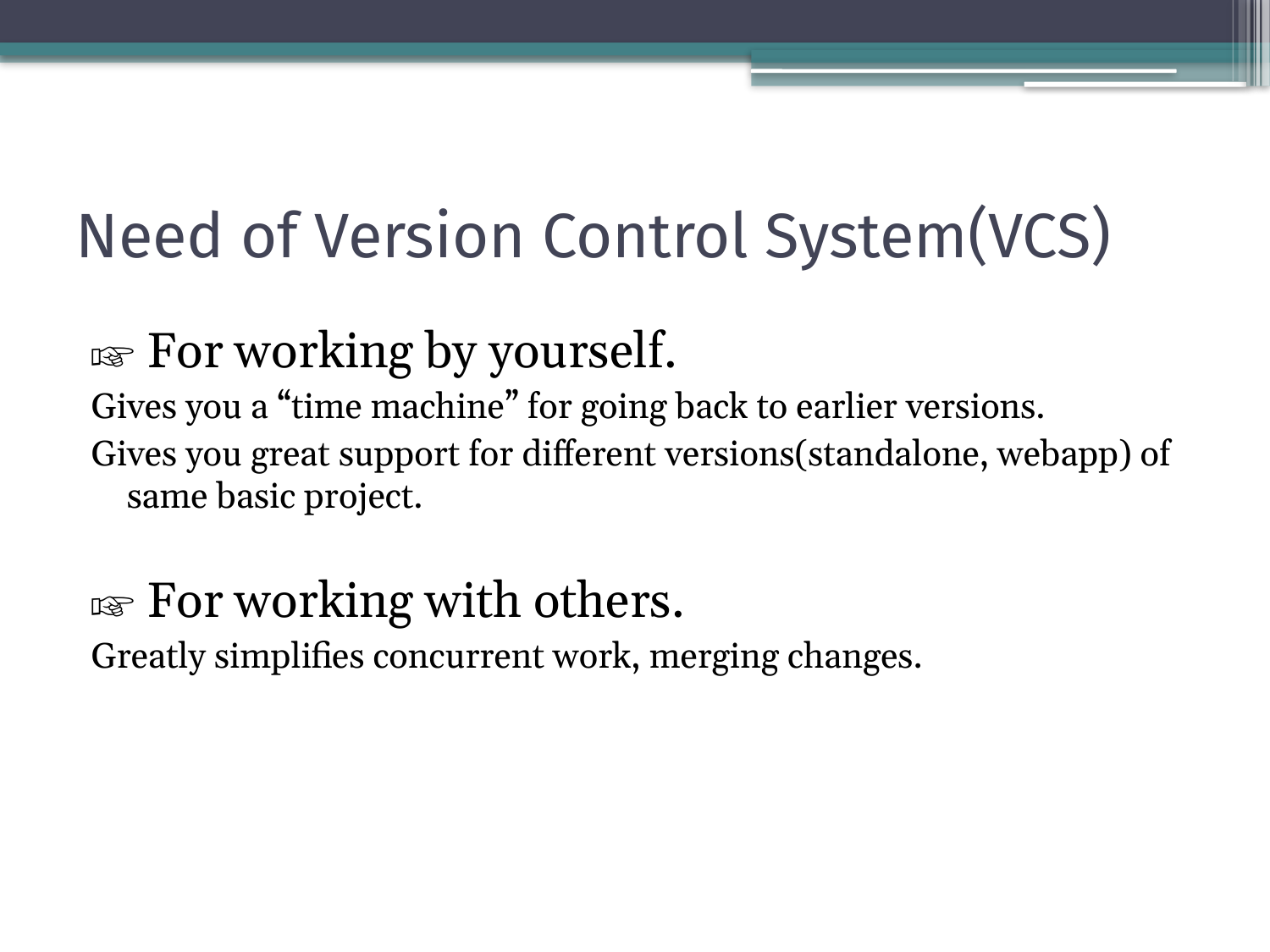

# Need of Version Control System(VCS)
☞ For working by yourself.
Gives you a “time machine” for going back to earlier versions.
Gives you great support for different versions(standalone, webapp) of same basic project.

☞ For working with others.
Greatly simplifies concurrent work, merging changes.